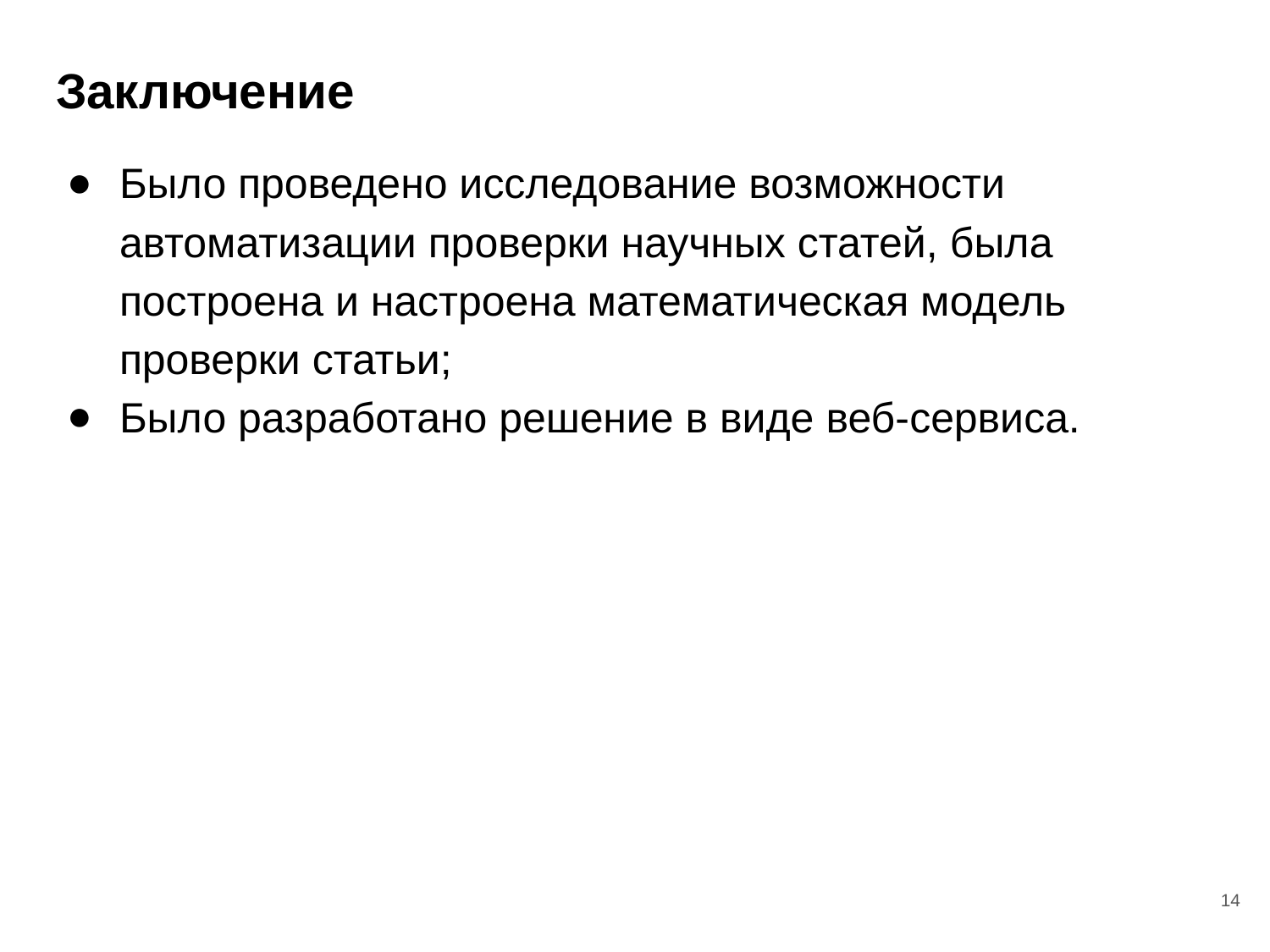

# Заключение
Было проведено исследование возможности автоматизации проверки научных статей, была построена и настроена математическая модель проверки статьи;
Было разработано решение в виде веб-сервиса.

14